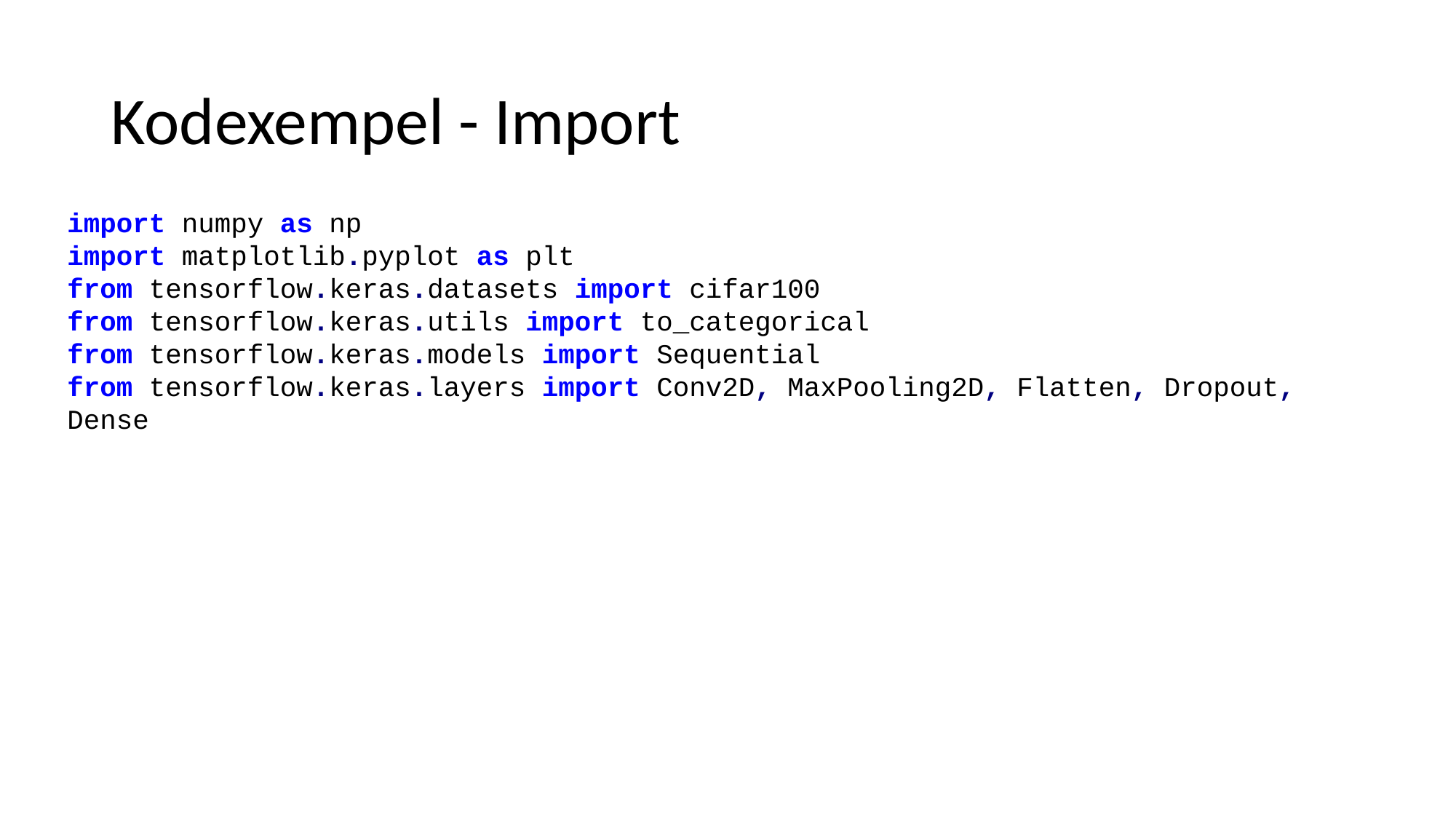

# Kodexempel - Import
import numpy as np
import matplotlib.pyplot as plt
from tensorflow.keras.datasets import cifar100
from tensorflow.keras.utils import to_categorical
from tensorflow.keras.models import Sequential
from tensorflow.keras.layers import Conv2D, MaxPooling2D, Flatten, Dropout, Dense